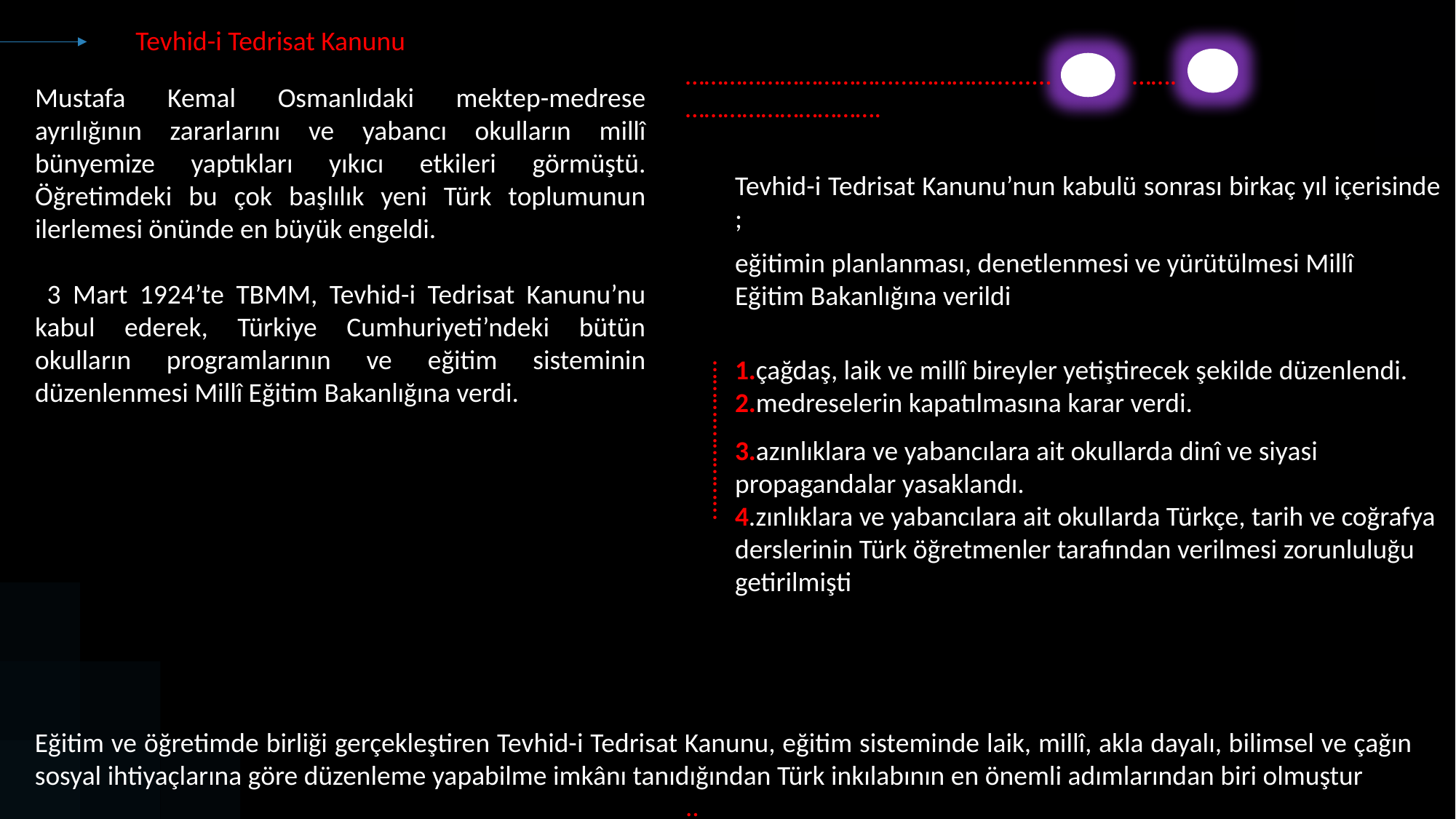

Tevhid-i Tedrisat Kanunu

……………………………...………….........             …….           ………………………….

Mustafa Kemal Osmanlıdaki mektep-medrese ayrılığının zararlarını ve yabancı okulların millî bünyemize yaptıkları yıkıcı etkileri görmüştü. Öğretimdeki bu çok başlılık yeni Türk toplumunun ilerlemesi önünde en büyük engeldi.

 3 Mart 1924’te TBMM, Tevhid-i Tedrisat Kanunu’nu kabul ederek, Türkiye Cumhuriyeti’ndeki bütün okulların programlarının ve eğitim sisteminin düzenlenmesi Millî Eğitim Bakanlığına verdi.
Tevhid-i Tedrisat Kanunu’nun kabulü sonrası birkaç yıl içerisinde ;
eğitimin planlanması, denetlenmesi ve yürütülmesi Millî Eğitim Bakanlığına verildi
1.çağdaş, laik ve millî bireyler yetiştirecek şekilde düzenlendi.
2.medreselerin kapatılmasına karar verdi.
3.azınlıklara ve yabancılara ait okullarda dinî ve siyasi propagandalar yasaklandı.
4.zınlıklara ve yabancılara ait okullarda Türkçe, tarih ve coğrafya derslerinin Türk öğretmenler tarafından verilmesi zorunluluğu getirilmişti
……….…………...
Eğitim ve öğretimde birliği gerçekleştiren Tevhid-i Tedrisat Kanunu, eğitim sisteminde laik, millî, akla dayalı, bilimsel ve çağın sosyal ihtiyaçlarına göre düzenleme yapabilme imkânı tanıdığından Türk inkılabının en önemli adımlarından biri olmuştur
..…………………………………………………………………………………………………….....